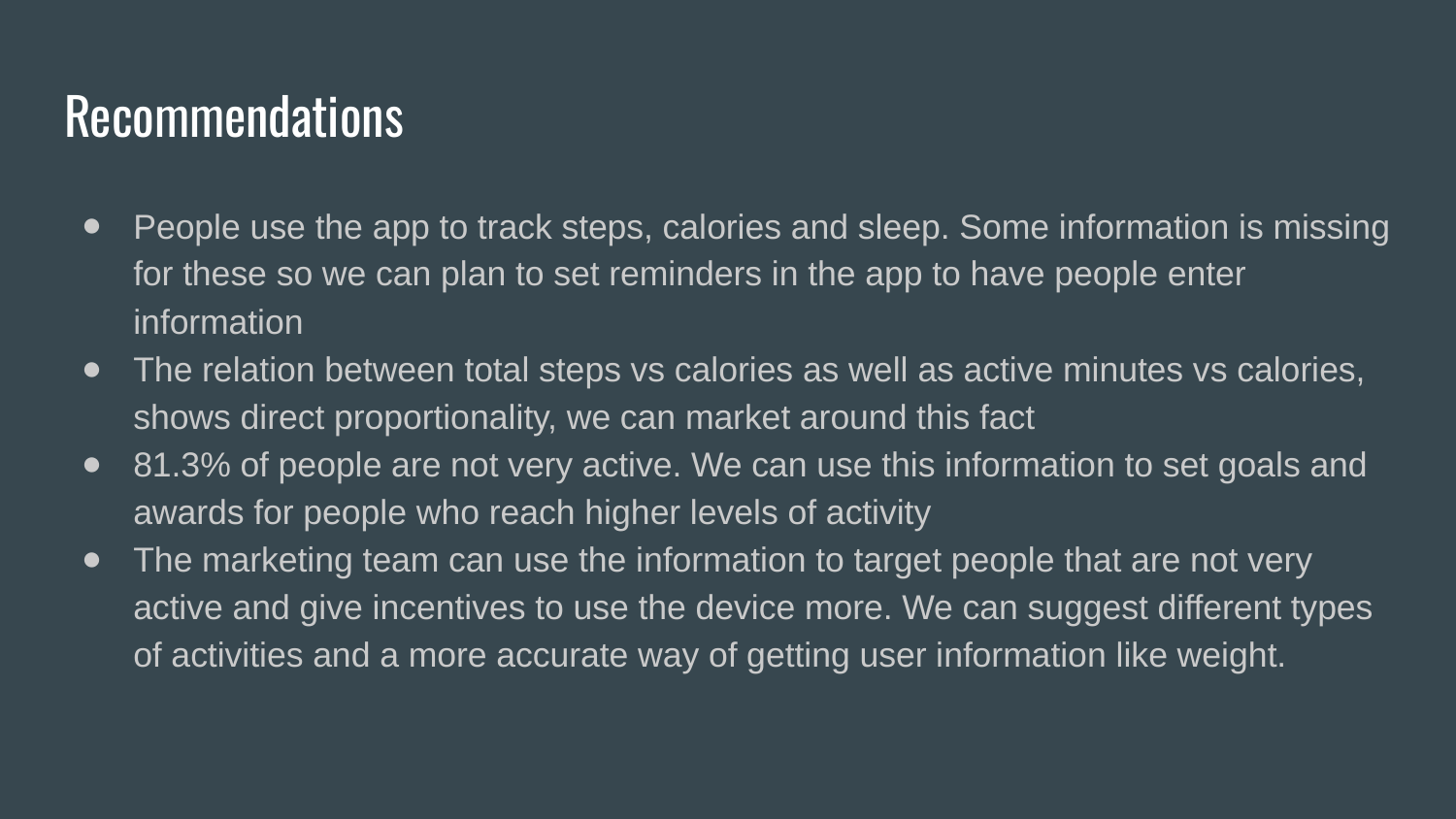

# Recommendations
People use the app to track steps, calories and sleep. Some information is missing for these so we can plan to set reminders in the app to have people enter information
The relation between total steps vs calories as well as active minutes vs calories, shows direct proportionality, we can market around this fact
81.3% of people are not very active. We can use this information to set goals and awards for people who reach higher levels of activity
The marketing team can use the information to target people that are not very active and give incentives to use the device more. We can suggest different types of activities and a more accurate way of getting user information like weight.